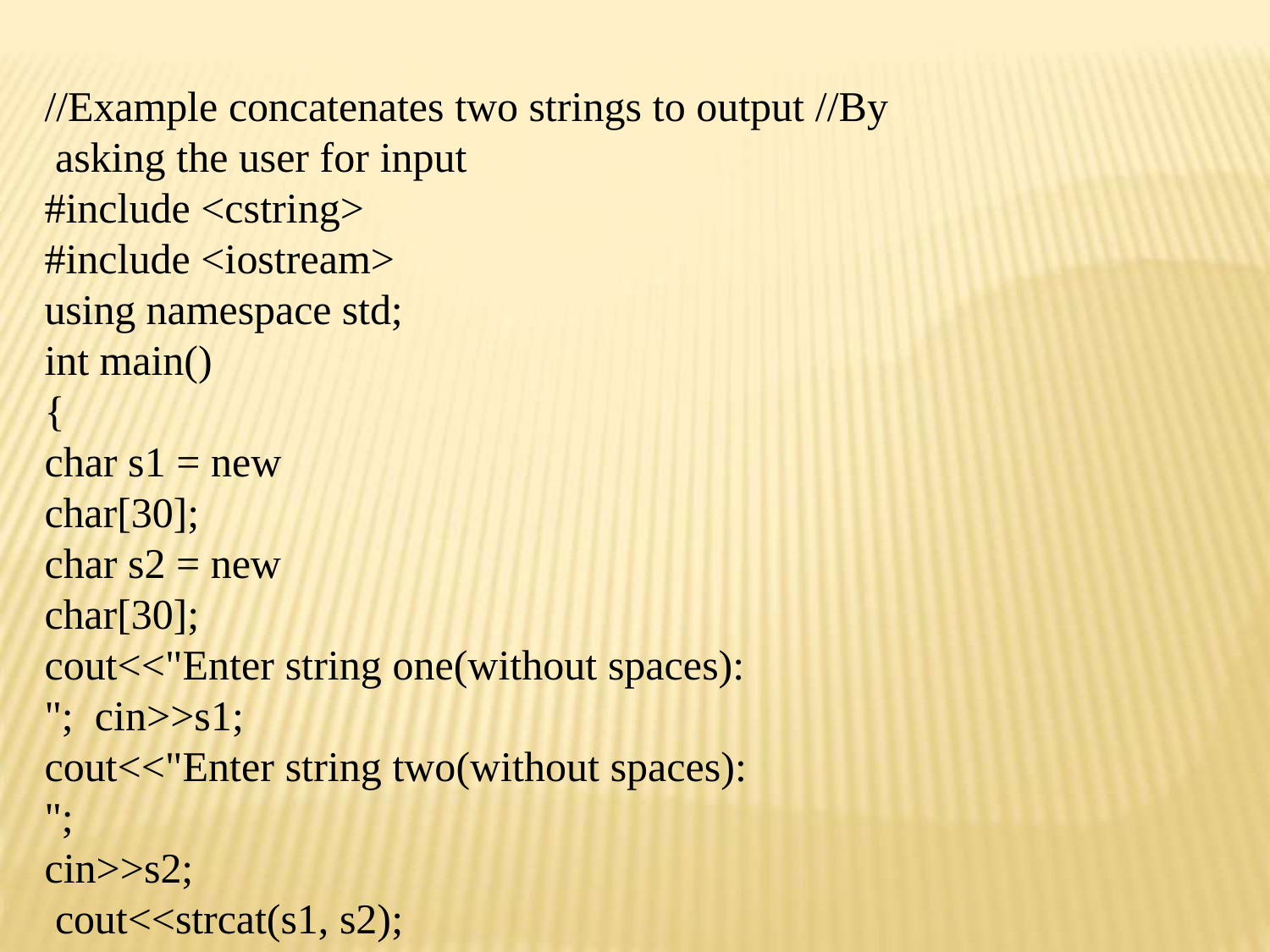

//Example concatenates two strings to output //By  asking the user for input
#include <cstring>  #include <iostream>  using namespace std;  int main()
{
char s1 = new char[30];
char s2 = new char[30];
cout<<"Enter string one(without spaces): ";  cin>>s1;
cout<<"Enter string two(without spaces): ";
cin>>s2;  cout<<strcat(s1, s2);
}